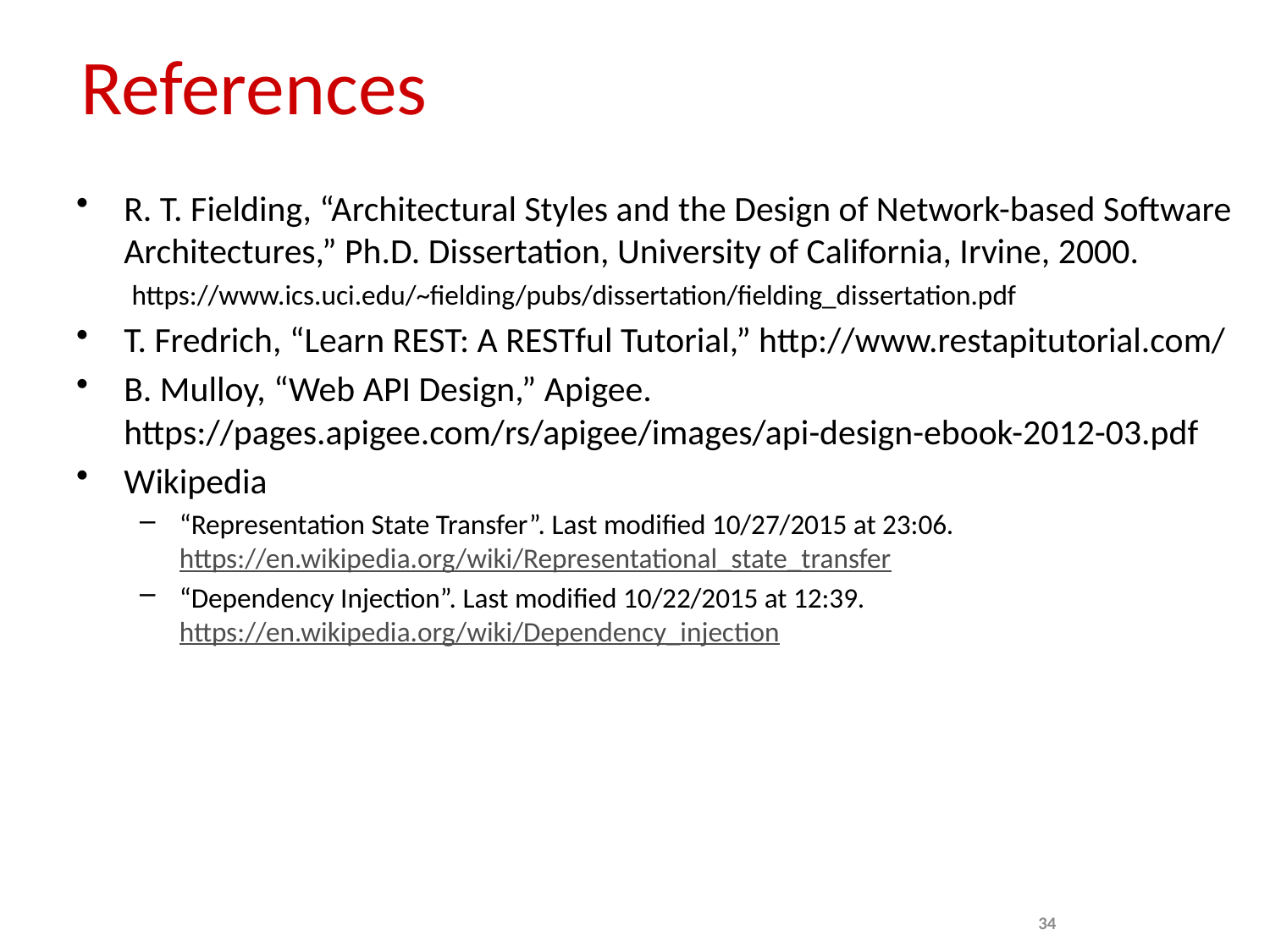

# References
R. T. Fielding, “Architectural Styles and the Design of Network-based Software Architectures,” Ph.D. Dissertation, University of California, Irvine, 2000.
https://www.ics.uci.edu/~fielding/pubs/dissertation/fielding_dissertation.pdf
T. Fredrich, “Learn REST: A RESTful Tutorial,” http://www.restapitutorial.com/
B. Mulloy, “Web API Design,” Apigee. https://pages.apigee.com/rs/apigee/images/api-design-ebook-2012-03.pdf
Wikipedia
“Representation State Transfer”. Last modified 10/27/2015 at 23:06. https://en.wikipedia.org/wiki/Representational_state_transfer
“Dependency Injection”. Last modified 10/22/2015 at 12:39. https://en.wikipedia.org/wiki/Dependency_injection

34